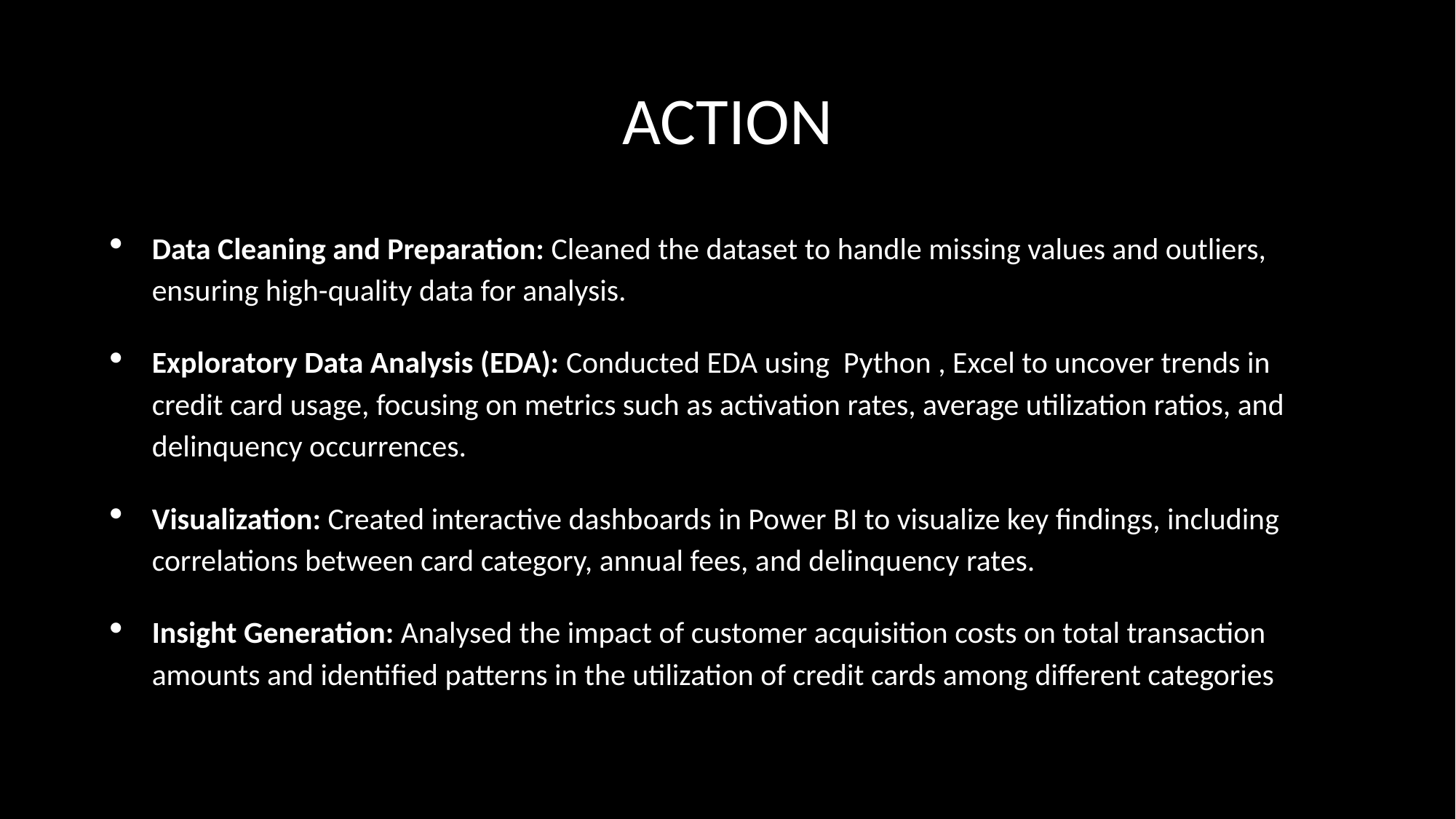

# ACTION
Data Cleaning and Preparation: Cleaned the dataset to handle missing values and outliers, ensuring high-quality data for analysis.
Exploratory Data Analysis (EDA): Conducted EDA using  Python , Excel to uncover trends in credit card usage, focusing on metrics such as activation rates, average utilization ratios, and delinquency occurrences.
Visualization: Created interactive dashboards in Power BI to visualize key findings, including correlations between card category, annual fees, and delinquency rates.
Insight Generation: Analysed the impact of customer acquisition costs on total transaction amounts and identified patterns in the utilization of credit cards among different categories